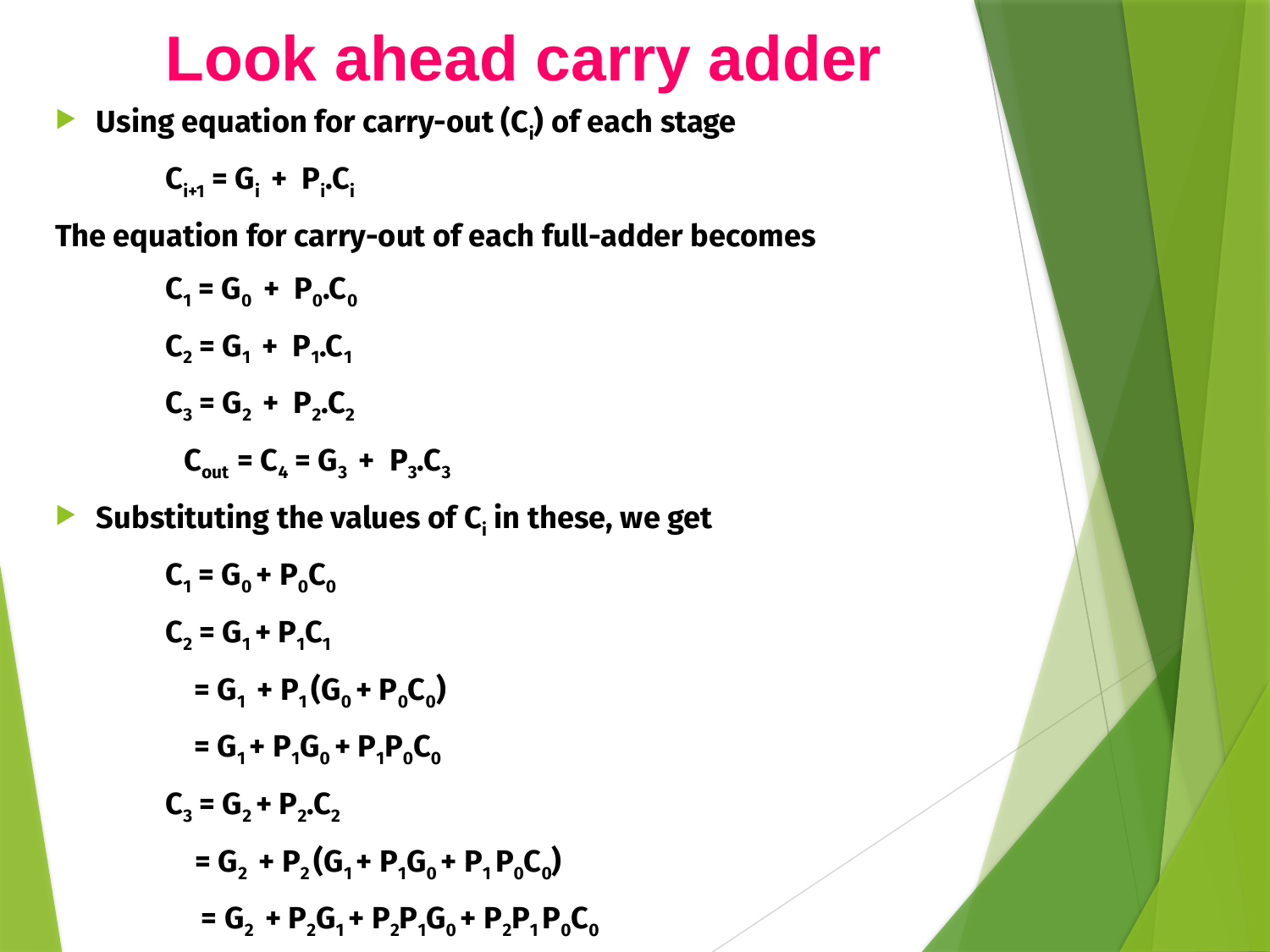

# Look ahead carry adder
Using equation for carry-out (Ci) of each stage
						Ci+1 = Gi  +  Pi.Ci
The equation for carry-out of each full-adder becomes
						C1 = G0  +  P0.C0
						C2 = G1  +  P1.C1
						C3 = G2  +  P2.C2
				   Cout  = C4 = G3  +  P3.C3
Substituting the values of Ci in these, we get
	C1 = G0 + P0C0
	C2 = G1 + P1C1
	    = G1  + P1 (G0 + P0C0)
	    = G1 + P1G0 + P1P0C0
	C3 = G2 + P2.C2
	       = G2  + P2 (G1 + P1G0 + P1 P0C0)
	     = G2  + P2G1 + P2P1G0 + P2P1 P0C0